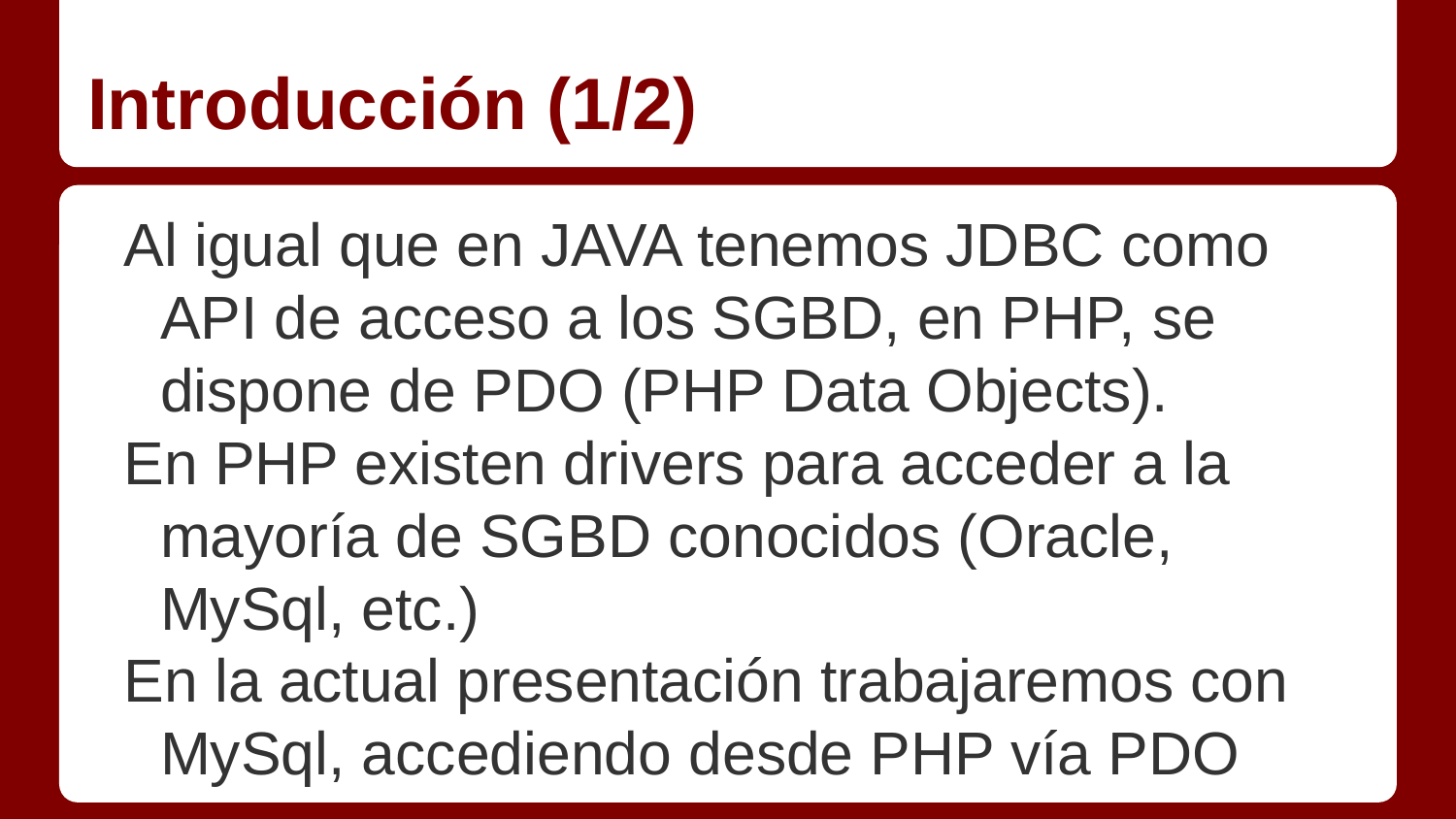

# Introducción (1/2)
Al igual que en JAVA tenemos JDBC como API de acceso a los SGBD, en PHP, se dispone de PDO (PHP Data Objects).
En PHP existen drivers para acceder a la mayoría de SGBD conocidos (Oracle, MySql, etc.)
En la actual presentación trabajaremos con MySql, accediendo desde PHP vía PDO